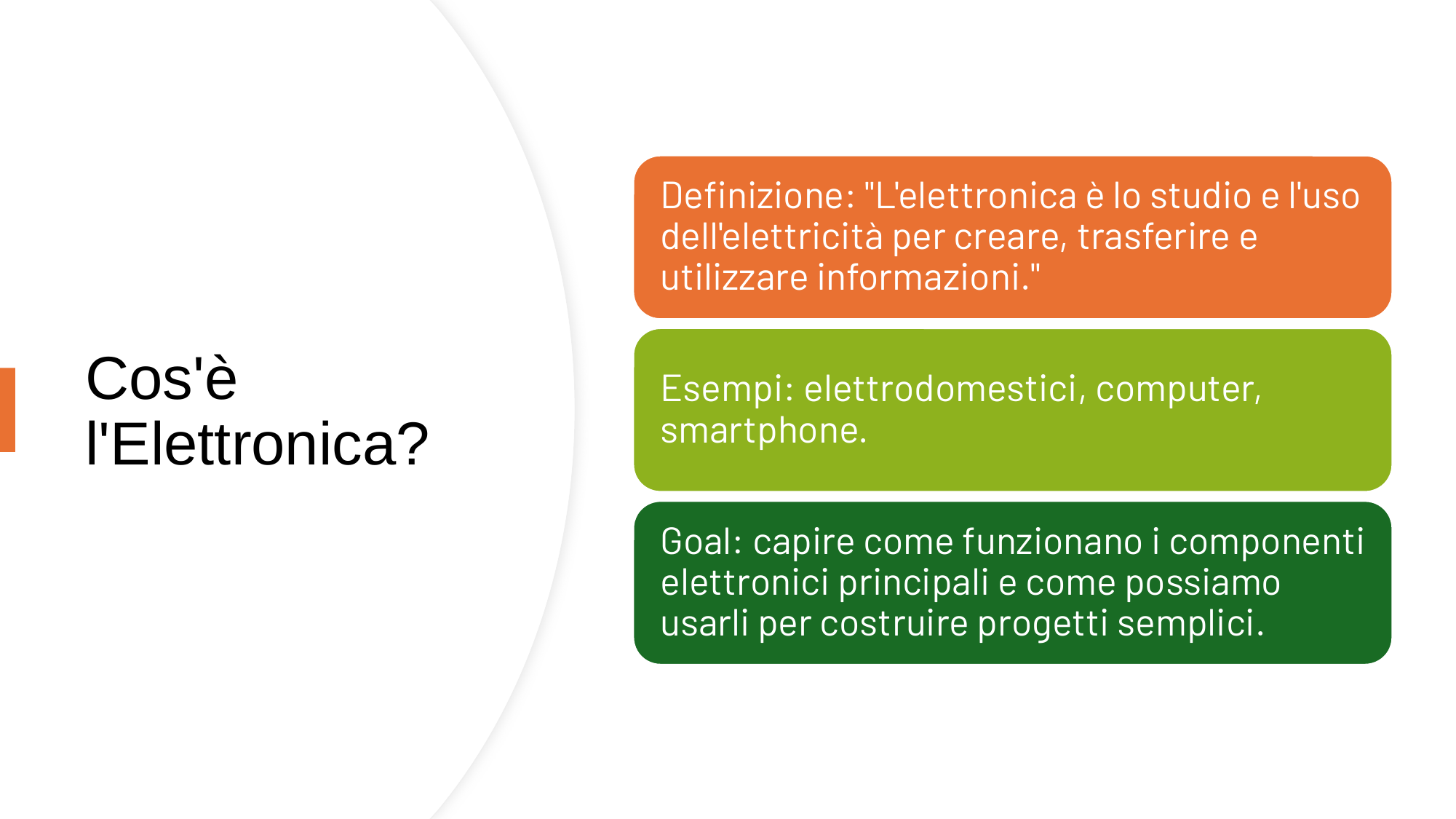

Definizione: "L'elettronica è lo studio e l'uso dell'elettricità per creare, trasferire e utilizzare informazioni."
Esempi: elettrodomestici, computer, smartphone.
Goal: capire come funzionano i componenti elettronici principali e come possiamo usarli per costruire progetti semplici.
# Cos'è l'Elettronica?